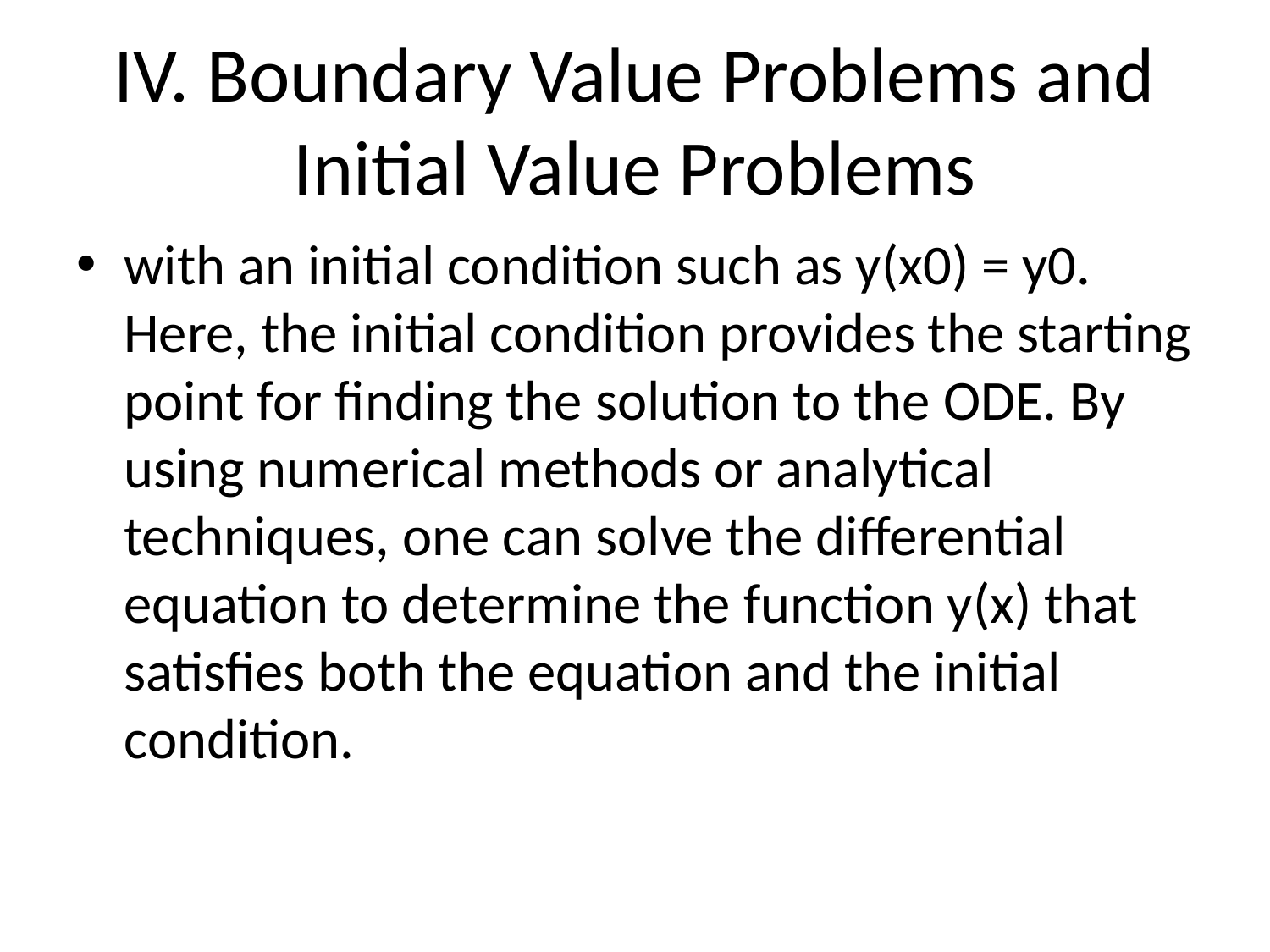

# IV. Boundary Value Problems and Initial Value Problems
with an initial condition such as y(x0) = y0. Here, the initial condition provides the starting point for finding the solution to the ODE. By using numerical methods or analytical techniques, one can solve the differential equation to determine the function y(x) that satisfies both the equation and the initial condition.